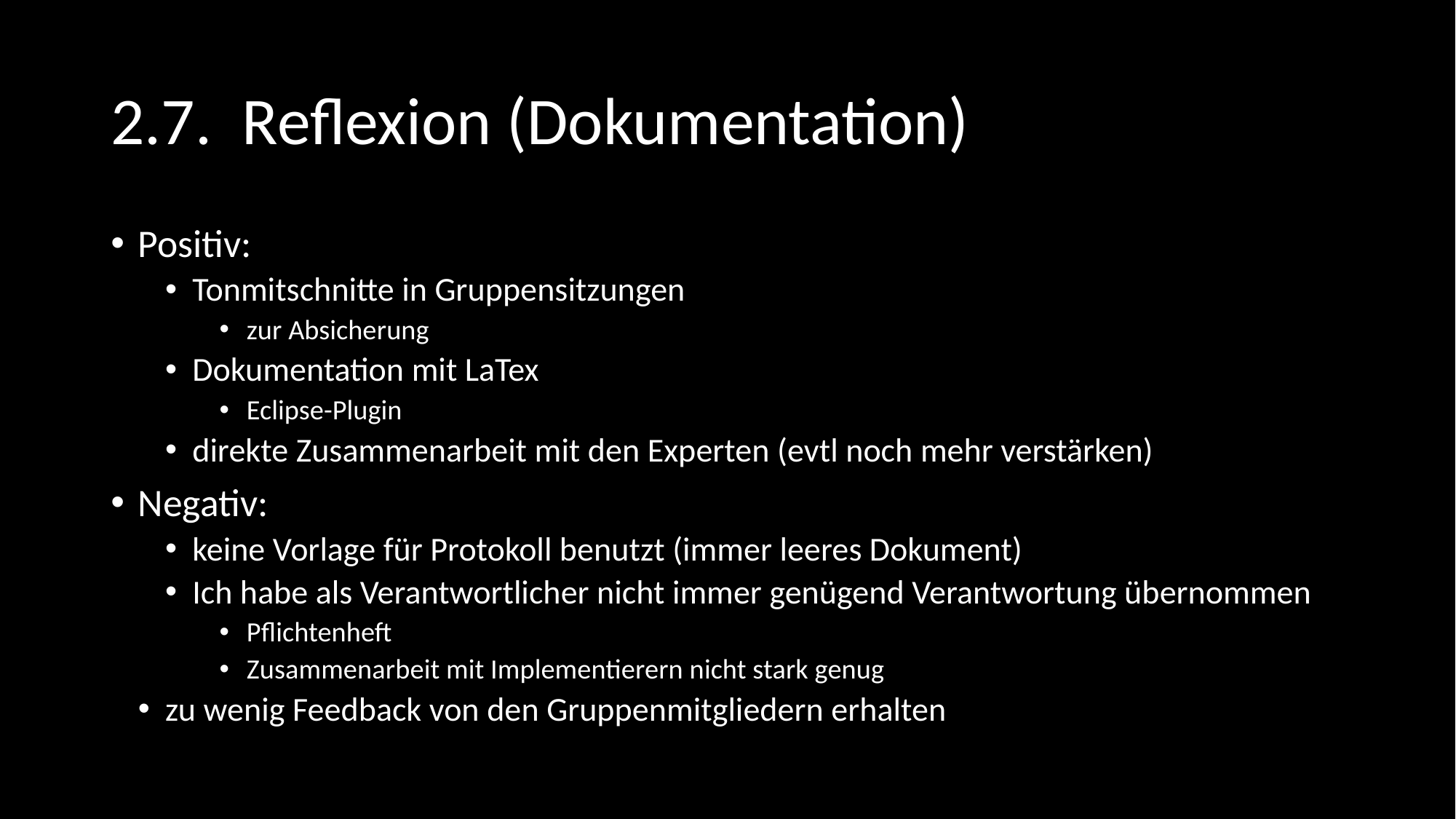

# 2.7.  Reflexion (Dokumentation)
Positiv:
Tonmitschnitte in Gruppensitzungen
zur Absicherung
Dokumentation mit LaTex
Eclipse-Plugin
direkte Zusammenarbeit mit den Experten (evtl noch mehr verstärken)
Negativ:
keine Vorlage für Protokoll benutzt (immer leeres Dokument)
Ich habe als Verantwortlicher nicht immer genügend Verantwortung übernommen
Pflichtenheft
Zusammenarbeit mit Implementierern nicht stark genug
zu wenig Feedback von den Gruppenmitgliedern erhalten